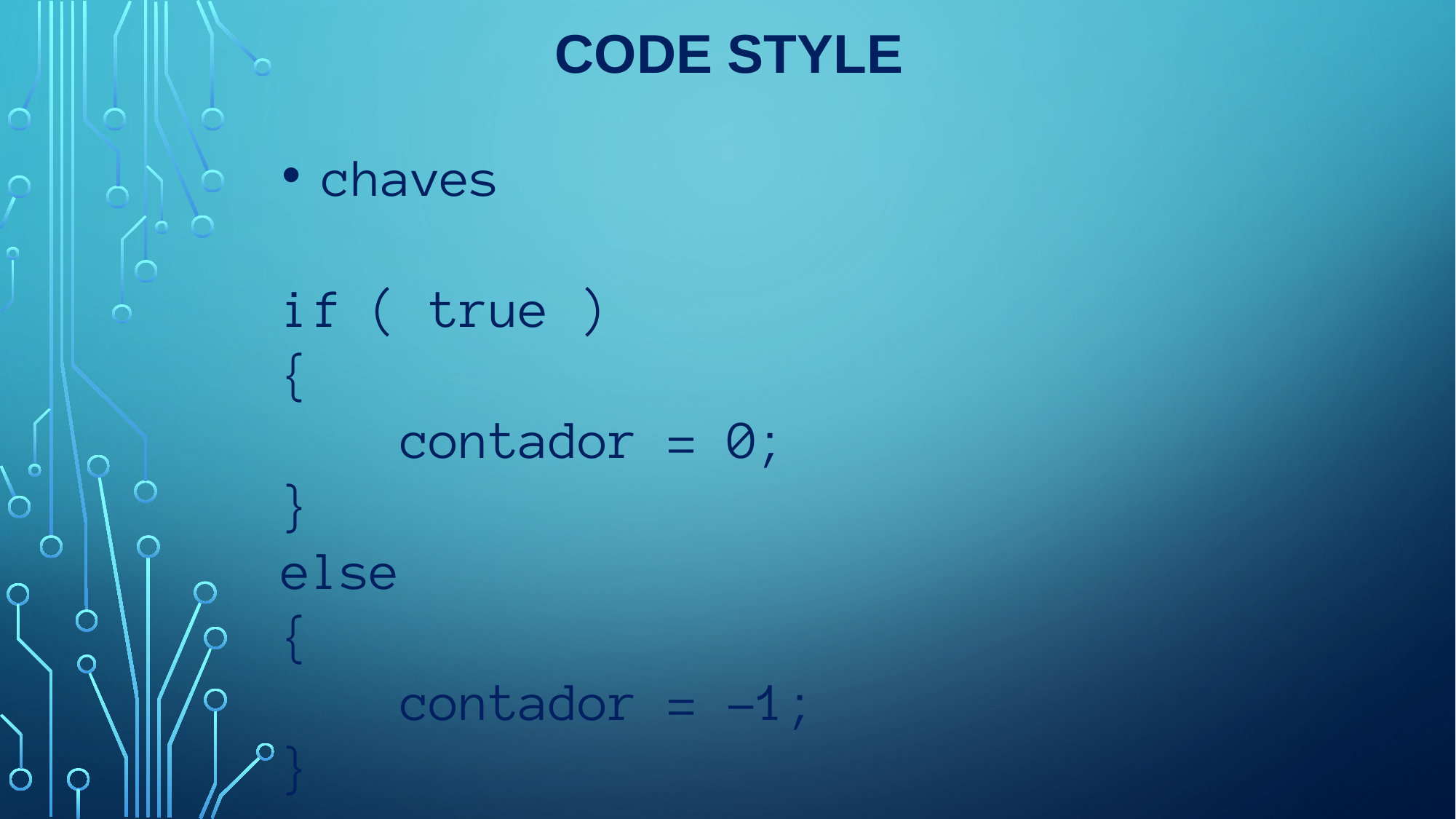

# Code Style
chaves

if ( true )
{
    contador = 0;
}
else
{
    contador = -1;
}